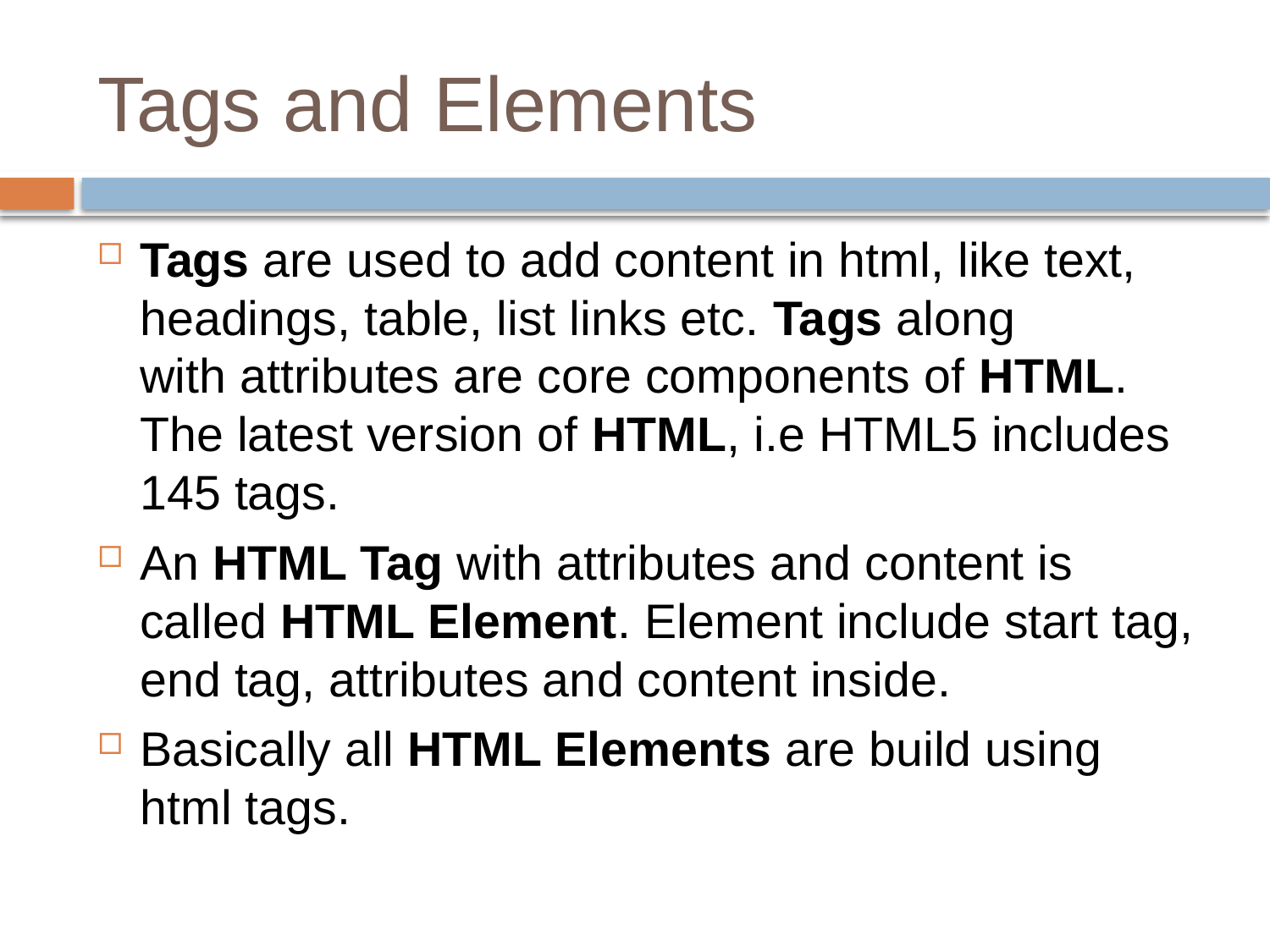

# Tags and Elements
Tags are used to add content in html, like text, headings, table, list links etc. Tags along with attributes are core components of HTML. The latest version of HTML, i.e HTML5 includes 145 tags.
An HTML Tag with attributes and content is called HTML Element. Element include start tag, end tag, attributes and content inside.
Basically all HTML Elements are build using html tags.